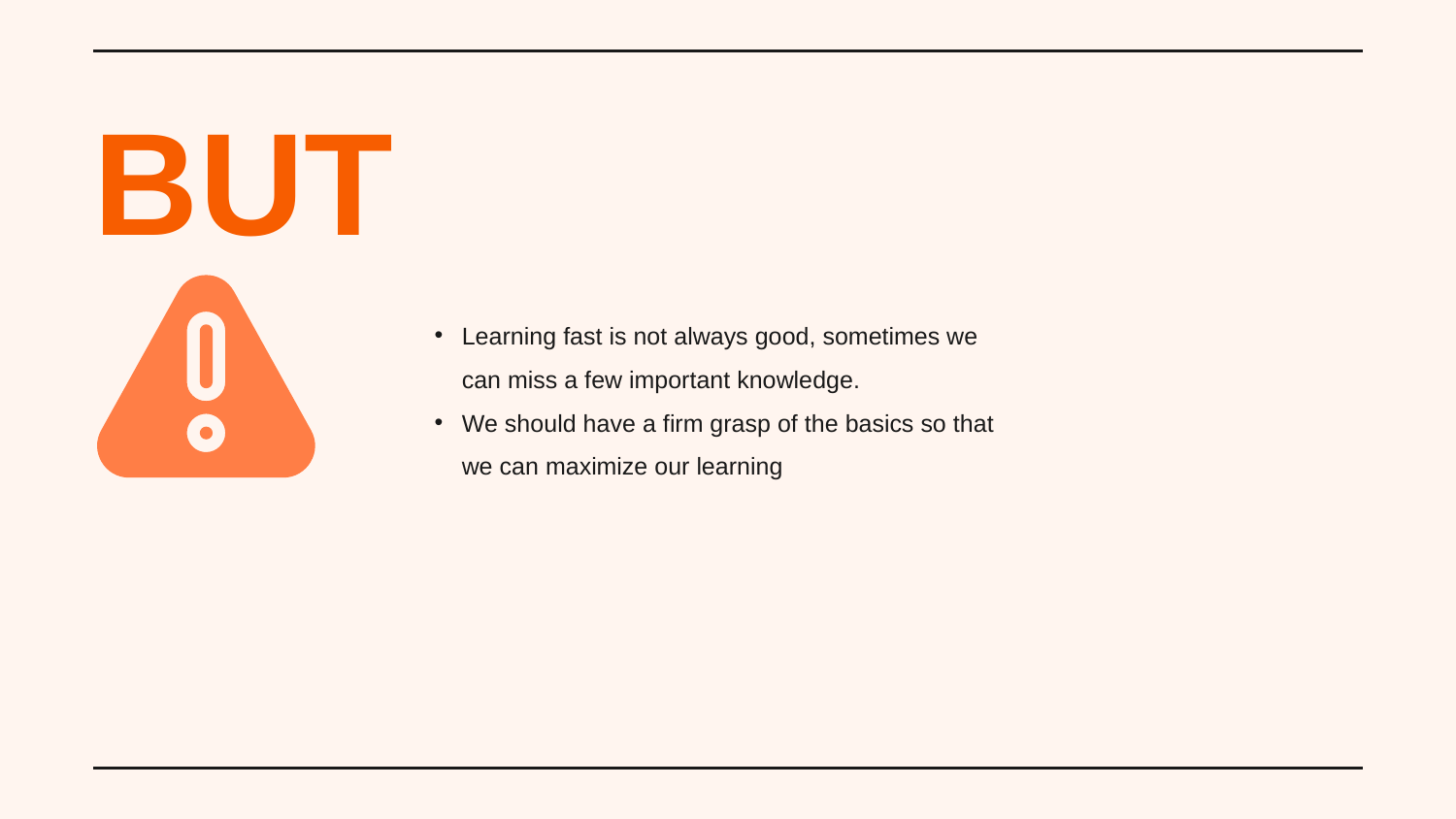

# BUT

Learning fast is not always good, sometimes we can miss a few important knowledge.
We should have a firm grasp of the basics so that we can maximize our learning